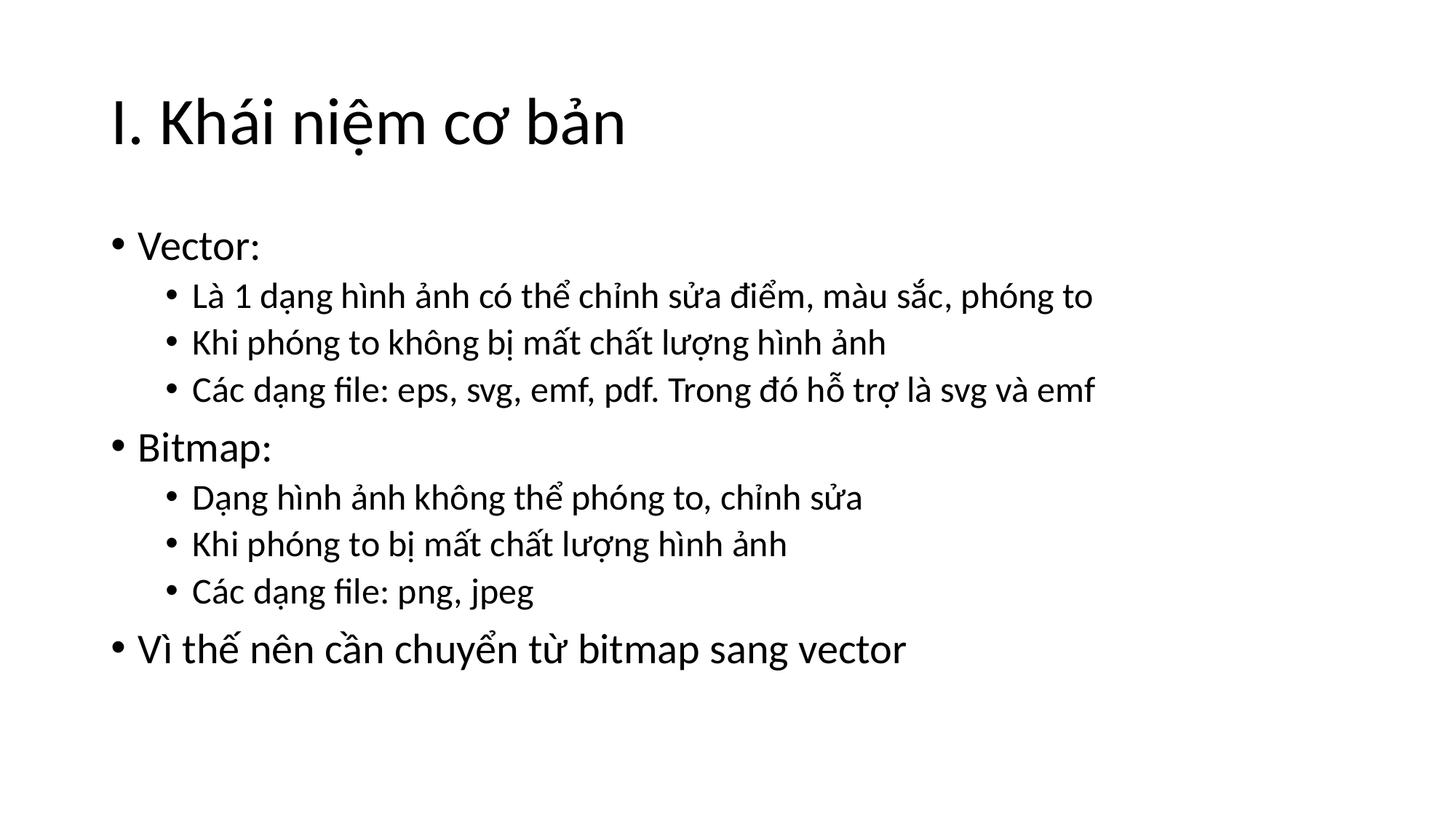

# I. Khái niệm cơ bản
Vector:
Là 1 dạng hình ảnh có thể chỉnh sửa điểm, màu sắc, phóng to
Khi phóng to không bị mất chất lượng hình ảnh
Các dạng file: eps, svg, emf, pdf. Trong đó hỗ trợ là svg và emf
Bitmap:
Dạng hình ảnh không thể phóng to, chỉnh sửa
Khi phóng to bị mất chất lượng hình ảnh
Các dạng file: png, jpeg
Vì thế nên cần chuyển từ bitmap sang vector